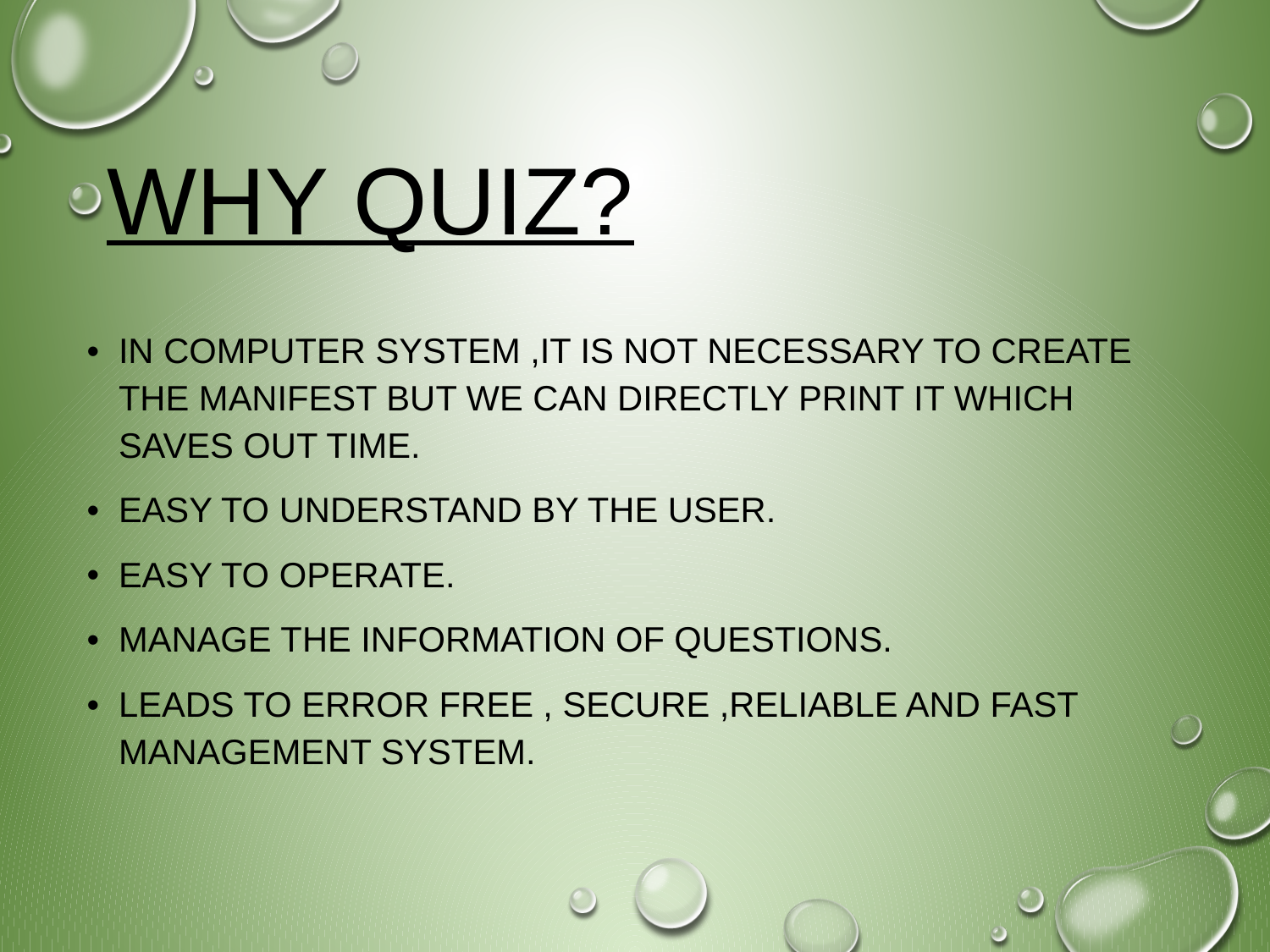

# Why quiz?
In computer system ,it is not necessary to create the manifest but we can directly print it which saves out time.
Easy to understand by the user.
Easy to operate.
Manage the information of questions.
Leads to error free , secure ,reliable and fast management system.